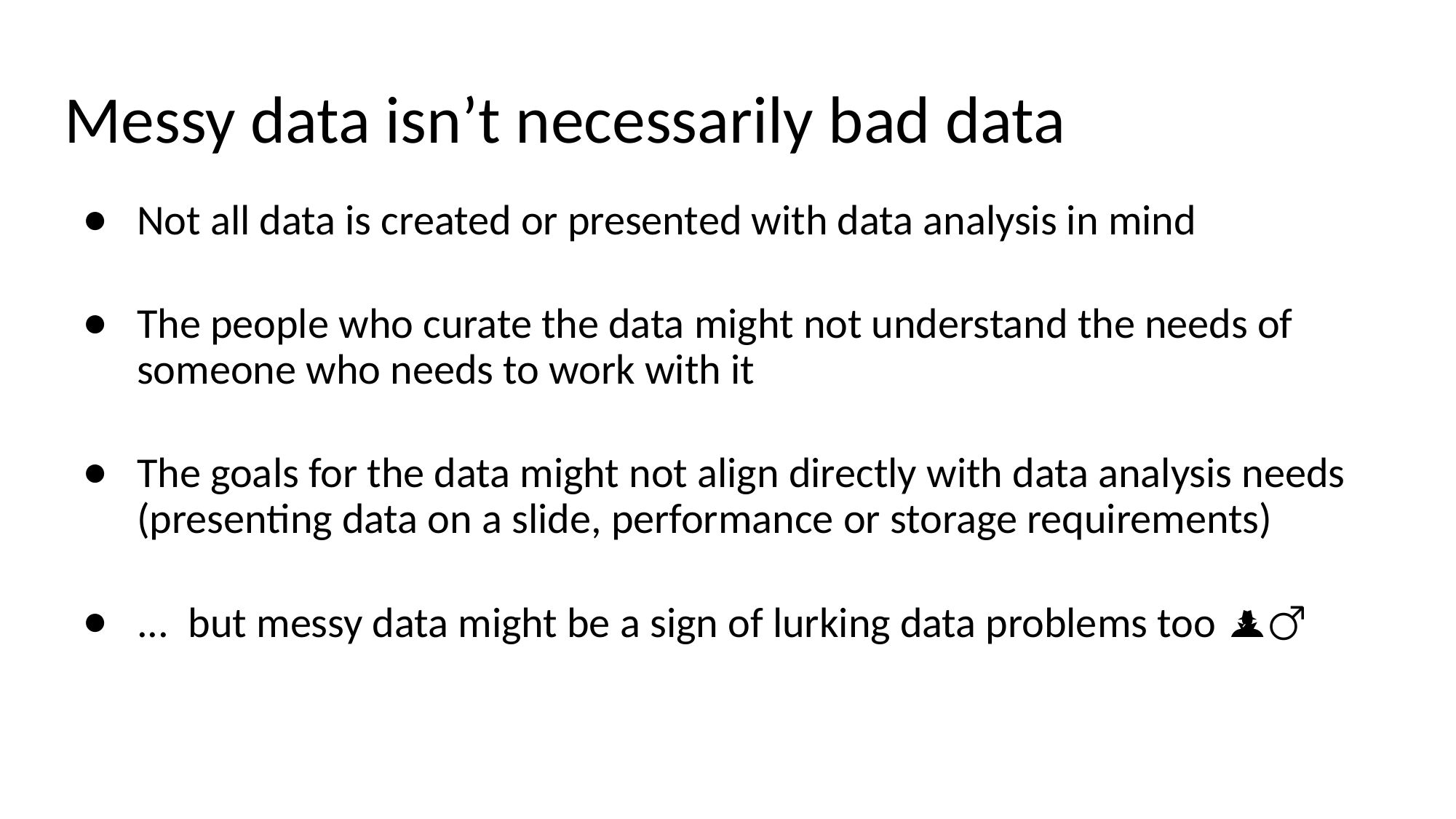

# Messy data isn’t necessarily bad data
Not all data is created or presented with data analysis in mind

The people who curate the data might not understand the needs of someone who needs to work with it

The goals for the data might not align directly with data analysis needs (presenting data on a slide, performance or storage requirements)

...  but messy data might be a sign of lurking data problems too 🕵️‍♂️